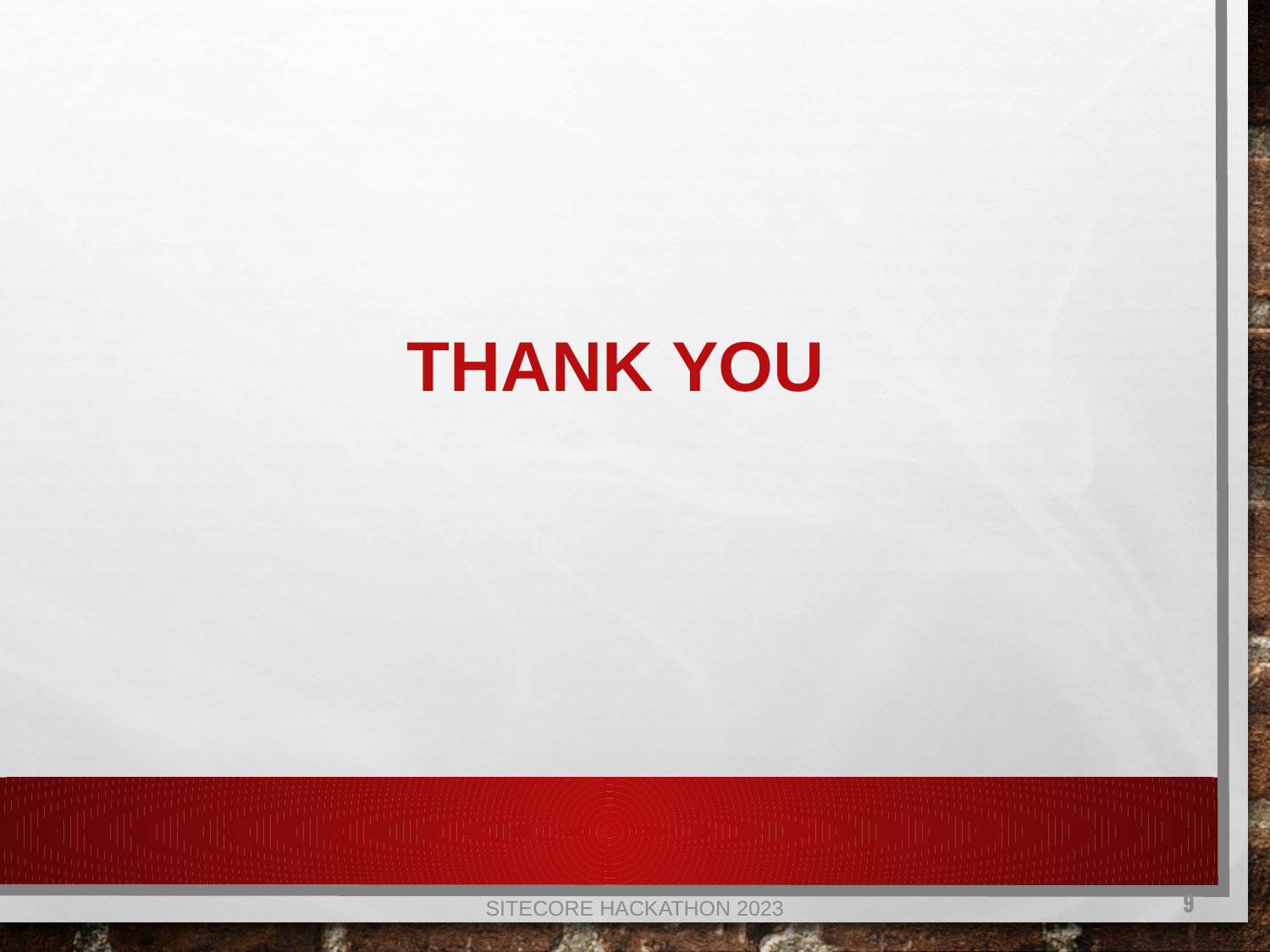

# THANK YOU
Sitecore hackathon 2023
9